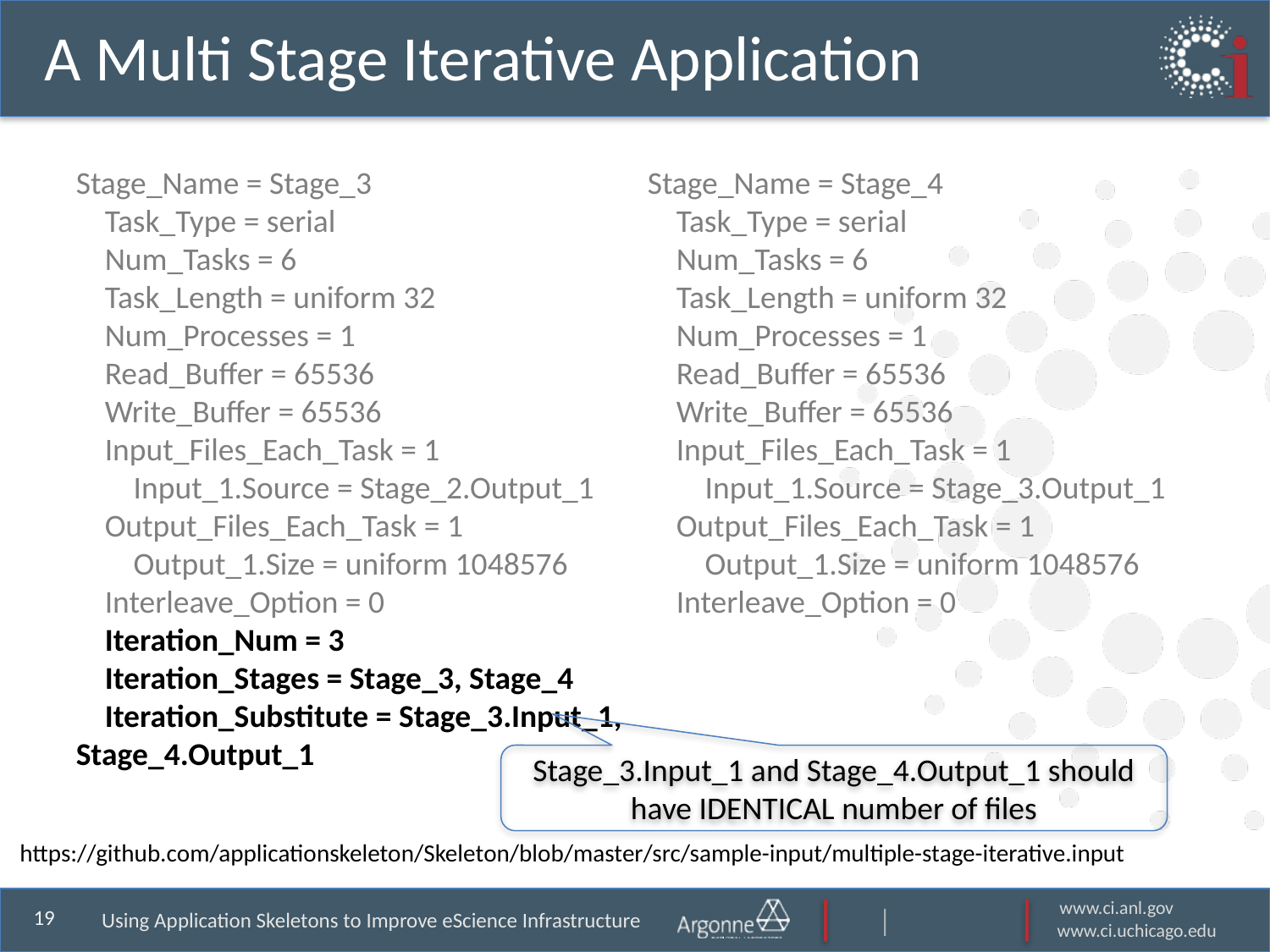

# A Multi Stage Iterative Application
Stage_Name = Stage_3
    Task_Type = serial
    Num_Tasks = 6
    Task_Length = uniform 32
    Num_Processes = 1
    Read_Buffer = 65536
    Write_Buffer = 65536
    Input_Files_Each_Task = 1
        Input_1.Source = Stage_2.Output_1
    Output_Files_Each_Task = 1
        Output_1.Size = uniform 1048576
    Interleave_Option = 0
    Iteration_Num = 3
    Iteration_Stages = Stage_3, Stage_4
    Iteration_Substitute = Stage_3.Input_1, Stage_4.Output_1
Stage_Name = Stage_4
    Task_Type = serial
    Num_Tasks = 6
    Task_Length = uniform 32
    Num_Processes = 1
    Read_Buffer = 65536
    Write_Buffer = 65536
    Input_Files_Each_Task = 1
        Input_1.Source = Stage_3.Output_1
    Output_Files_Each_Task = 1
        Output_1.Size = uniform 1048576
    Interleave_Option = 0
Stage_3.Input_1 and Stage_4.Output_1 should have IDENTICAL number of files
https://github.com/applicationskeleton/Skeleton/blob/master/src/sample-input/multiple-stage-iterative.input
Using Application Skeletons to Improve eScience Infrastructure